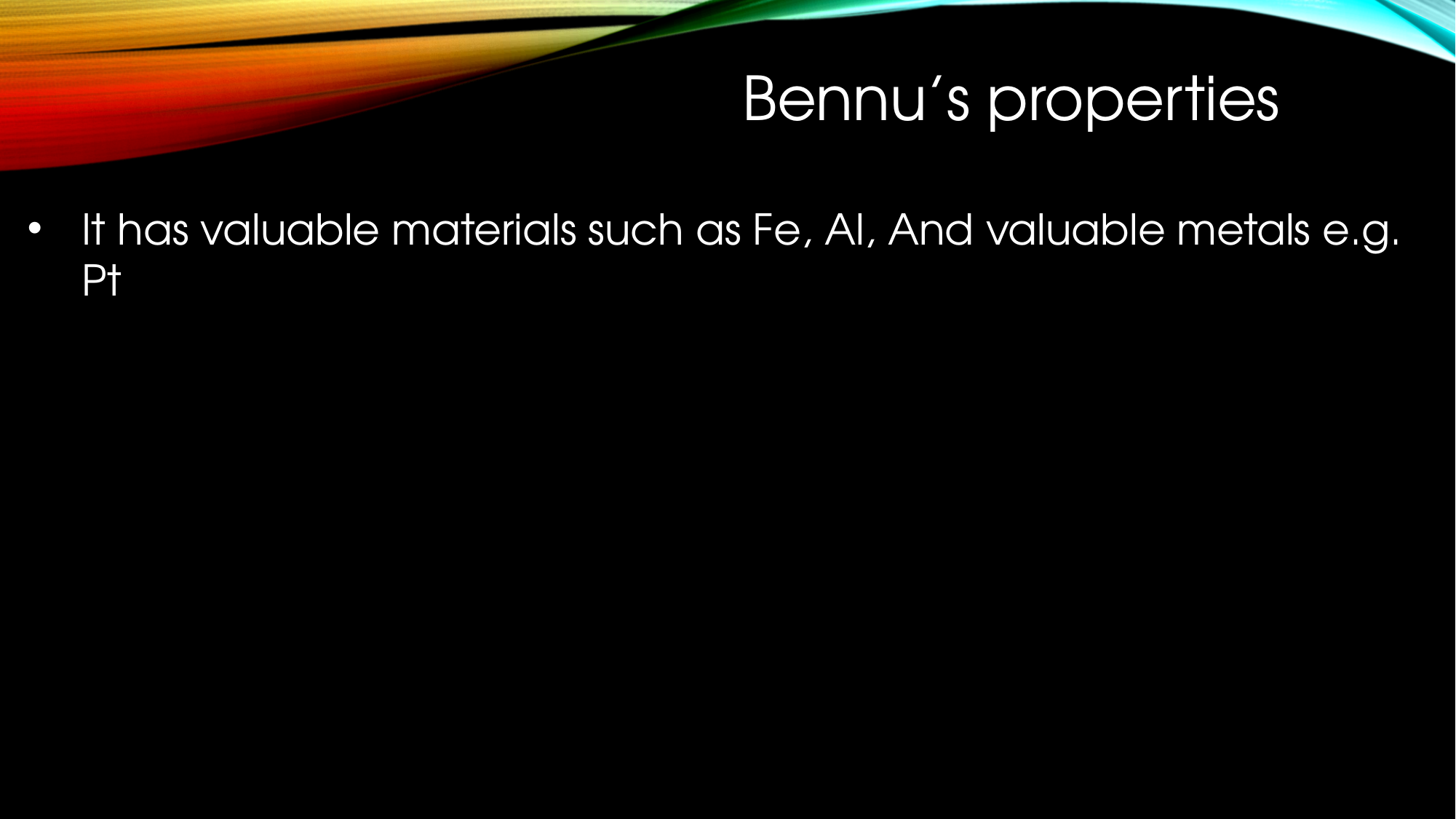

Bennu’s properties
It has valuable materials such as Fe, Al, And valuable metals e.g. Pt